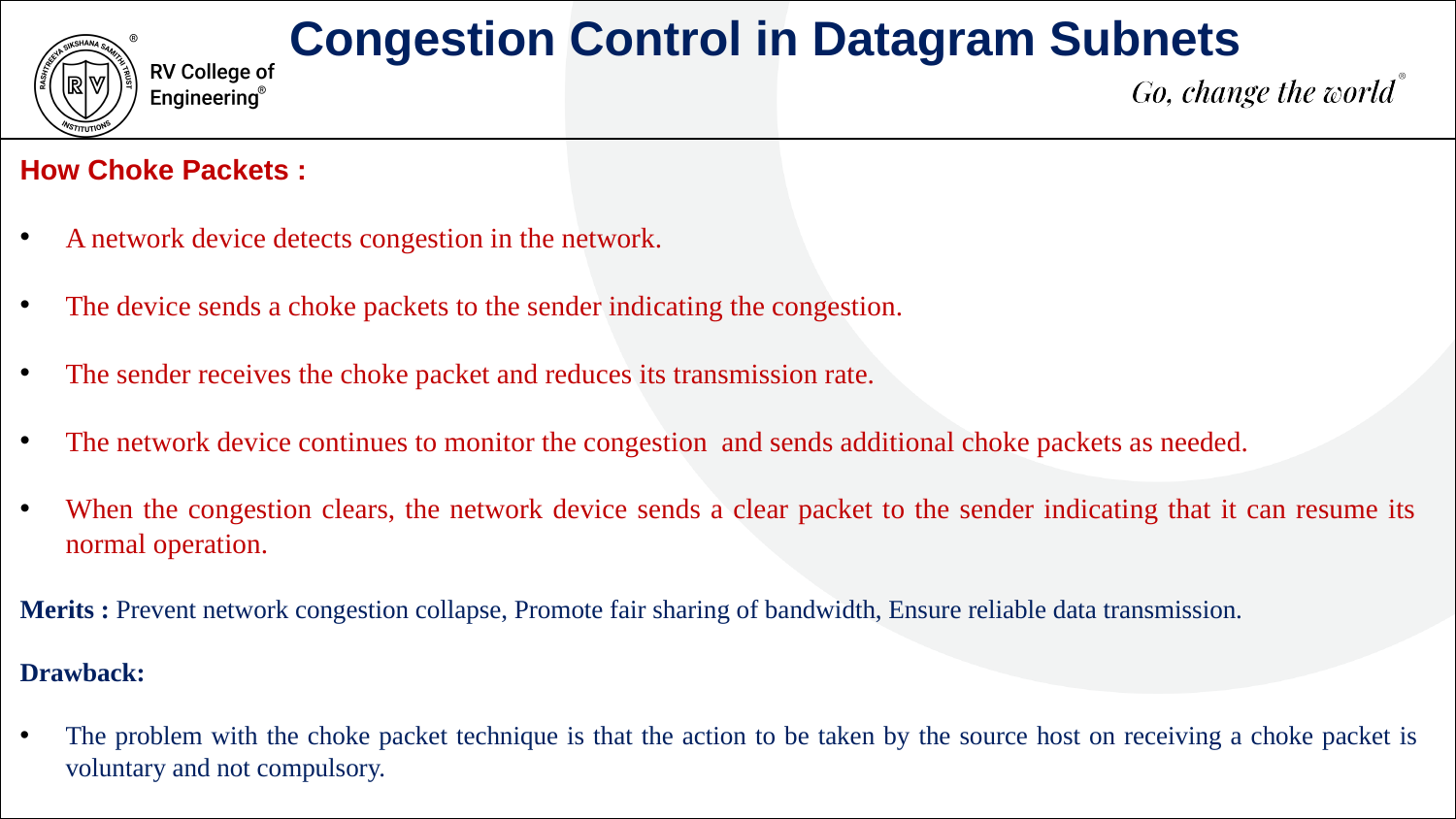

Congestion Control in Datagram Subnets

How Choke Packets :

A network device detects congestion in the network.

The device sends a choke packets to the sender indicating the congestion.

The sender receives the choke packet and reduces its transmission rate.

The network device continues to monitor the congestion  and sends additional choke packets as needed.

When the congestion clears, the network device sends a clear packet to the sender indicating that it can resume its normal operation.

Merits : Prevent network congestion collapse, Promote fair sharing of bandwidth, Ensure reliable data transmission.

Drawback:

The problem with the choke packet technique is that the action to be taken by the source host on receiving a choke packet is voluntary and not compulsory.

500